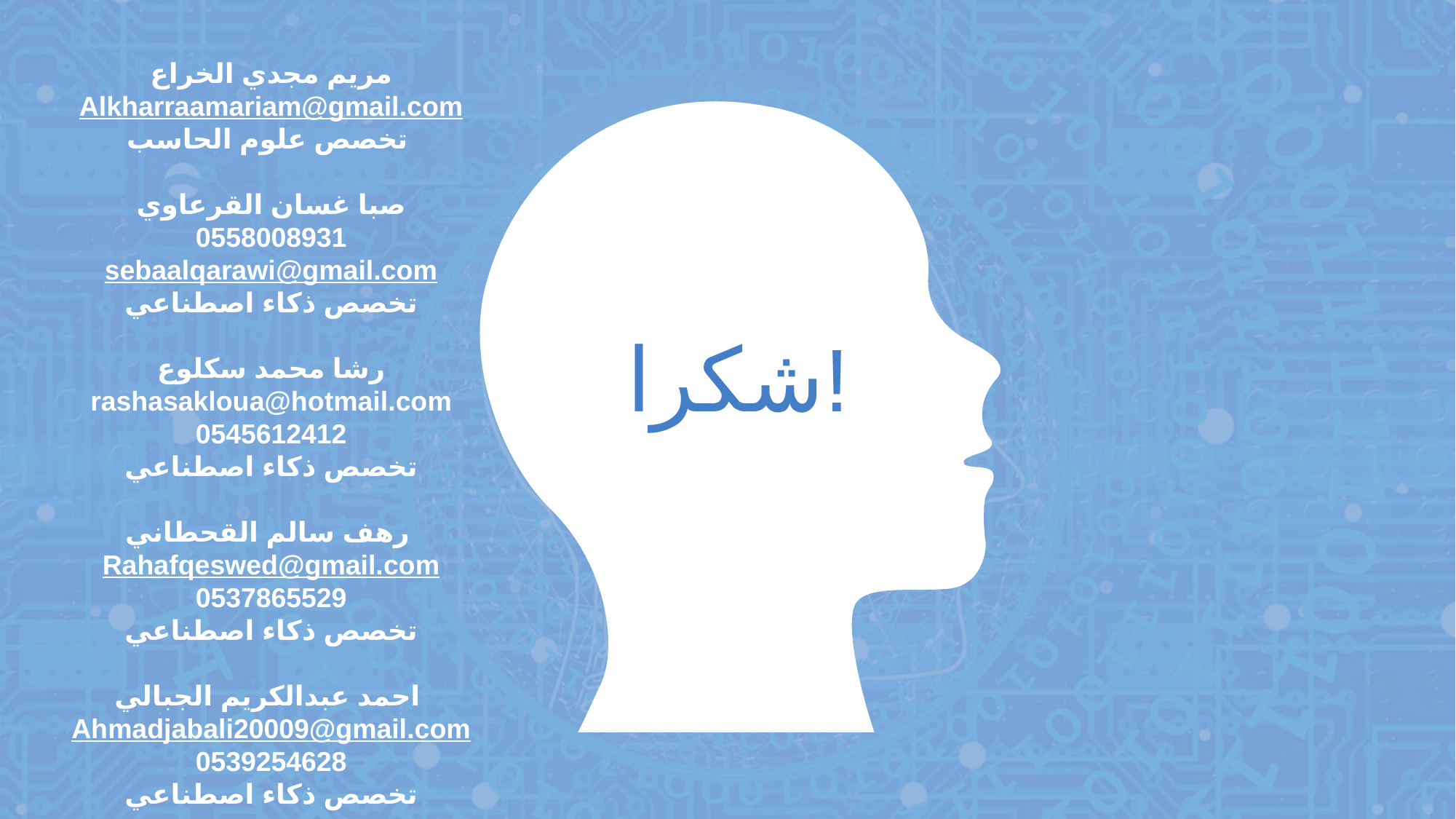

مريم مجدي الخراع
Alkharraamariam@gmail.com
تخصص علوم الحاسب

صبا غسان القرعاوي
0558008931
sebaalqarawi@gmail.com
تخصص ذكاء اصطناعي

رشا محمد سكلوع
rashasakloua@hotmail.com 0545612412
تخصص ذكاء اصطناعي

رهف سالم القحطاني Rahafqeswed@gmail.com
0537865529
تخصص ذكاء اصطناعي

احمد عبدالكريم الجبالي
Ahmadjabali20009@gmail.com
0539254628
تخصص ذكاء اصطناعي
شكرا!